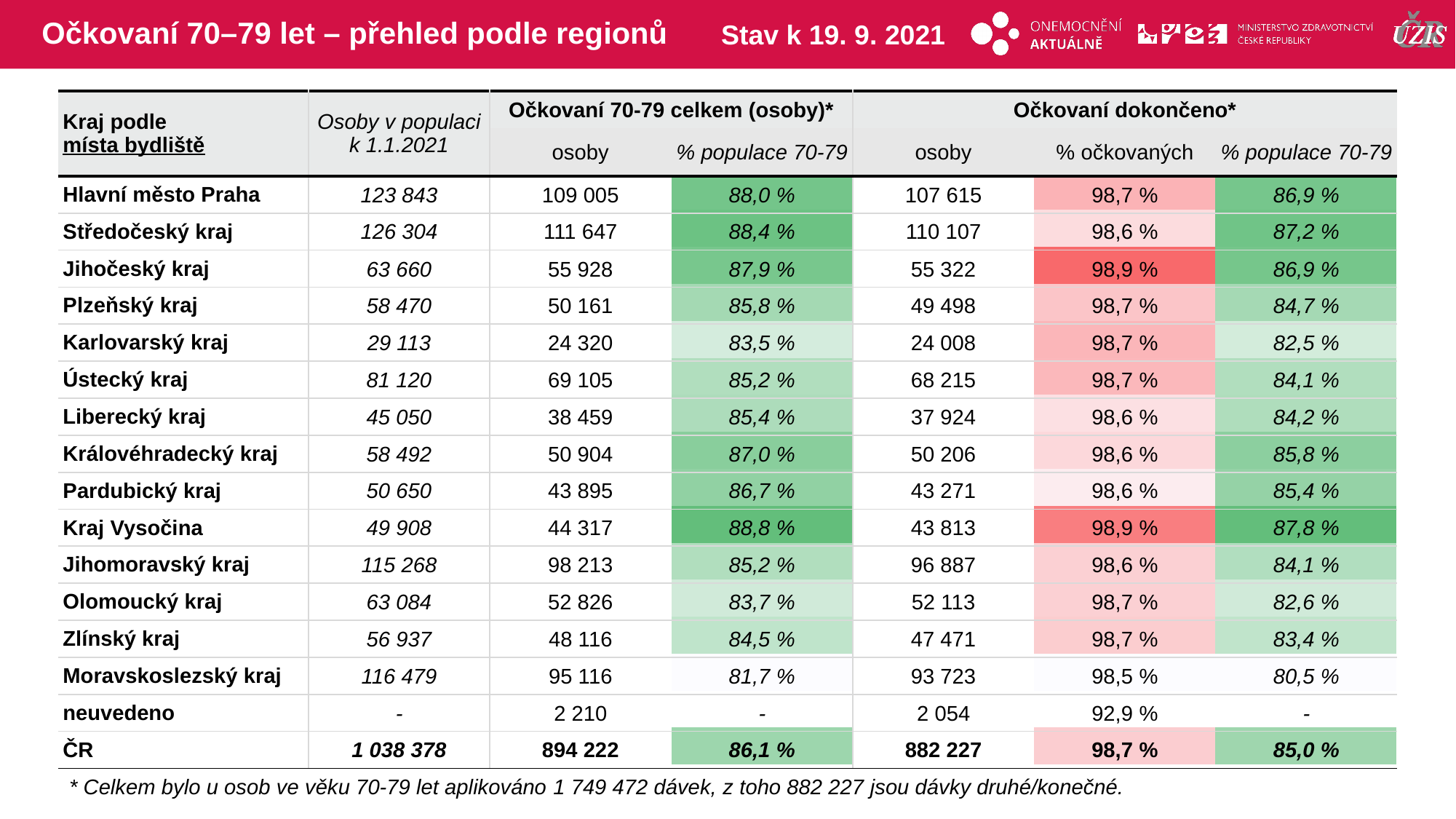

# Očkovaní 70–79 let – přehled podle regionů
Stav k 19. 9. 2021
| Kraj podle místa bydliště | Osoby v populaci k 1.1.2021 | Očkovaní 70-79 celkem (osoby)\* |  | Očkovaní dokončeno\* |  |  |
| --- | --- | --- | --- | --- | --- | --- |
|  |  | osoby | % populace 70-79 | osoby | % očkovaných | % populace 70-79 |
| Hlavní město Praha | 123 843 | 109 005 | 88,0 % | 107 615 | 98,7 % | 86,9 % |
| Středočeský kraj | 126 304 | 111 647 | 88,4 % | 110 107 | 98,6 % | 87,2 % |
| Jihočeský kraj | 63 660 | 55 928 | 87,9 % | 55 322 | 98,9 % | 86,9 % |
| Plzeňský kraj | 58 470 | 50 161 | 85,8 % | 49 498 | 98,7 % | 84,7 % |
| Karlovarský kraj | 29 113 | 24 320 | 83,5 % | 24 008 | 98,7 % | 82,5 % |
| Ústecký kraj | 81 120 | 69 105 | 85,2 % | 68 215 | 98,7 % | 84,1 % |
| Liberecký kraj | 45 050 | 38 459 | 85,4 % | 37 924 | 98,6 % | 84,2 % |
| Královéhradecký kraj | 58 492 | 50 904 | 87,0 % | 50 206 | 98,6 % | 85,8 % |
| Pardubický kraj | 50 650 | 43 895 | 86,7 % | 43 271 | 98,6 % | 85,4 % |
| Kraj Vysočina | 49 908 | 44 317 | 88,8 % | 43 813 | 98,9 % | 87,8 % |
| Jihomoravský kraj | 115 268 | 98 213 | 85,2 % | 96 887 | 98,6 % | 84,1 % |
| Olomoucký kraj | 63 084 | 52 826 | 83,7 % | 52 113 | 98,7 % | 82,6 % |
| Zlínský kraj | 56 937 | 48 116 | 84,5 % | 47 471 | 98,7 % | 83,4 % |
| Moravskoslezský kraj | 116 479 | 95 116 | 81,7 % | 93 723 | 98,5 % | 80,5 % |
| neuvedeno | - | 2 210 | - | 2 054 | 92,9 % | - |
| ČR | 1 038 378 | 894 222 | 86,1 % | 882 227 | 98,7 % | 85,0 % |
|  |  |  |  |  |  |
| --- | --- | --- | --- | --- | --- |
|  |  |  |  |  |  |
|  |  |  |  |  |  |
|  |  |  |  |  |  |
|  |  |  |  |  |  |
|  |  |  |  |  |  |
|  |  |  |  |  |  |
|  |  |  |  |  |  |
|  |  |  |  |  |  |
|  |  |  |  |  |  |
|  |  |  |  |  |  |
|  |  |  |  |  |  |
|  |  |  |  |  |  |
|  |  |  |  |  |  |
|  |  |  |  |  |  |
|  |  |  |  |  |  |
* Celkem bylo u osob ve věku 70-79 let aplikováno 1 749 472 dávek, z toho 882 227 jsou dávky druhé/konečné.